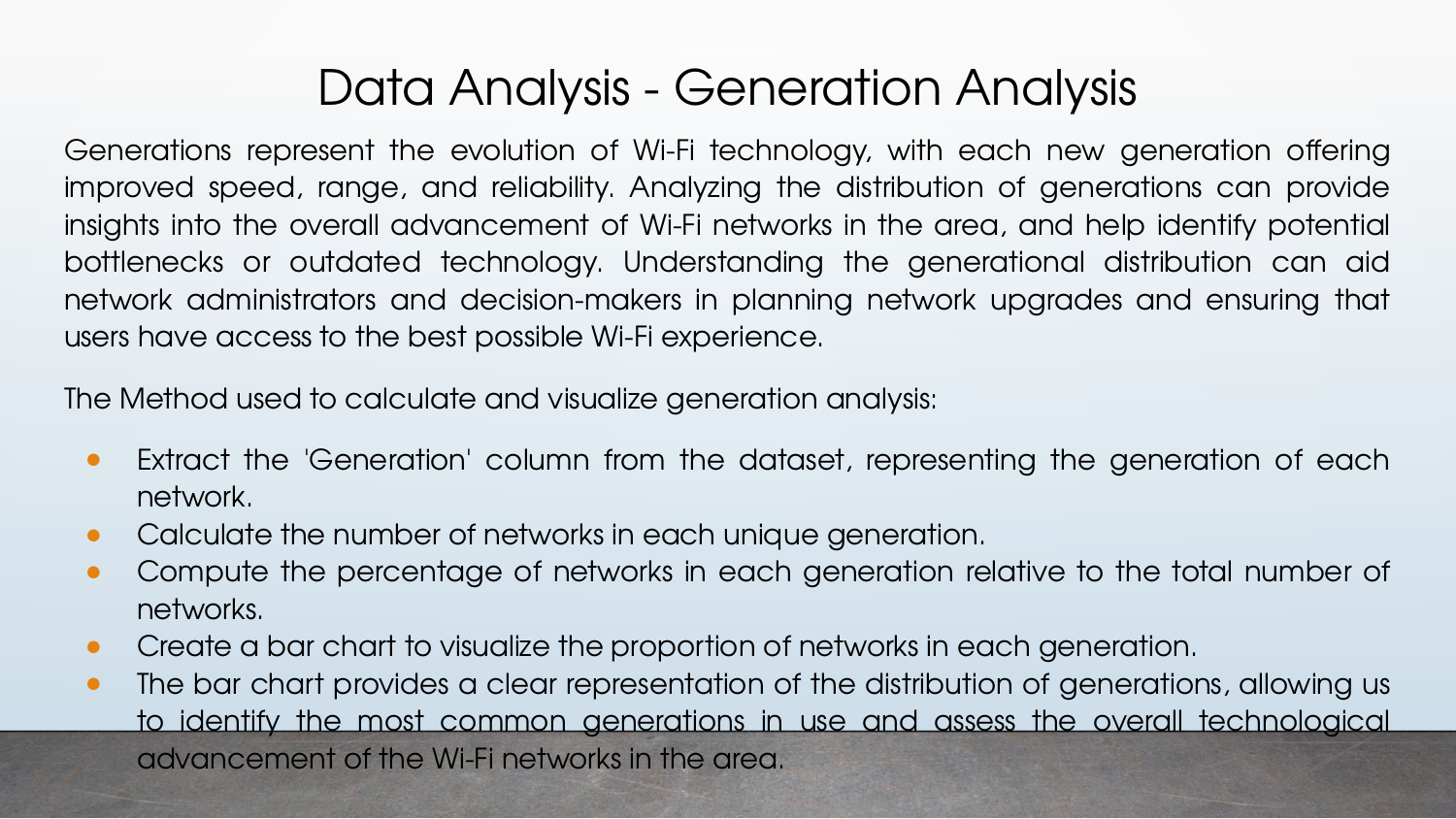

# Data Analysis - Generation Analysis
Generations represent the evolution of Wi-Fi technology, with each new generation offering improved speed, range, and reliability. Analyzing the distribution of generations can provide insights into the overall advancement of Wi-Fi networks in the area, and help identify potential bottlenecks or outdated technology. Understanding the generational distribution can aid network administrators and decision-makers in planning network upgrades and ensuring that users have access to the best possible Wi-Fi experience.
The Method used to calculate and visualize generation analysis:
Extract the 'Generation' column from the dataset, representing the generation of each network.
Calculate the number of networks in each unique generation.
Compute the percentage of networks in each generation relative to the total number of networks.
Create a bar chart to visualize the proportion of networks in each generation.
The bar chart provides a clear representation of the distribution of generations, allowing us to identify the most common generations in use and assess the overall technological advancement of the Wi-Fi networks in the area.